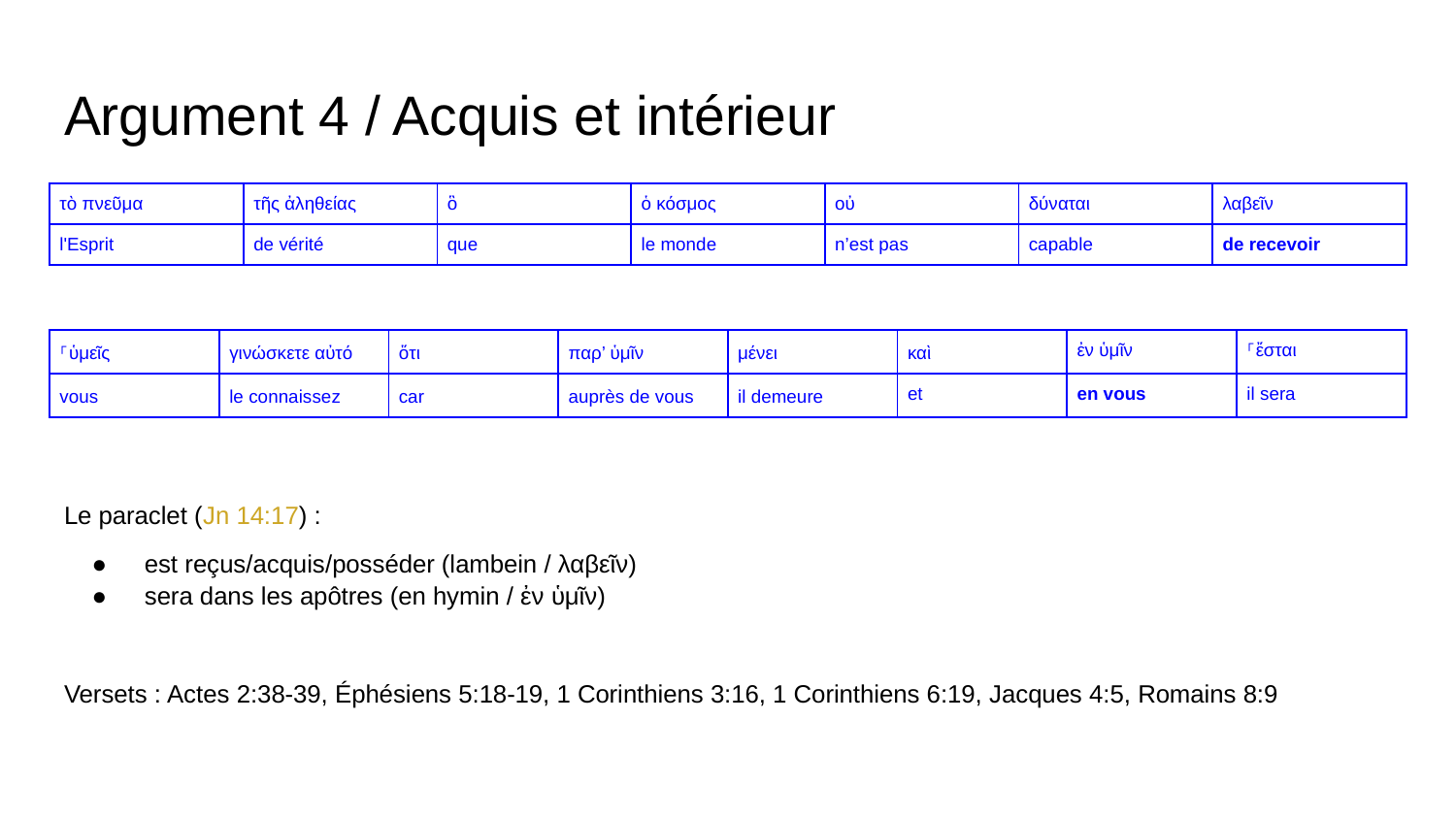

# Argument 4 / Acquis et intérieur

| τὸ πνεῦμα | τῆς ἀληθείας | ὃ | ὁ κόσμος | οὐ | δύναται | λαβεῖν |
| --- | --- | --- | --- | --- | --- | --- |
| l'Esprit | de vérité | que | le monde | n’est pas | capable | de recevoir |
| ⸀ὑμεῖς | γινώσκετε αὐτό | ὅτι | παρ’ ὑμῖν | μένει | καὶ | ἐν ὑμῖν | ⸀ἔσται |
| --- | --- | --- | --- | --- | --- | --- | --- |
| vous | le connaissez | car | auprès de vous | il demeure | et | en vous | il sera |
Le paraclet (Jn 14:17) :
est reçus/acquis/posséder (lambein / λαβεῖν)
sera dans les apôtres (en hymin / ἐν ὑμῖν)

Versets : Actes 2:38-39, Éphésiens 5:18-19, 1 Corinthiens 3:16, 1 Corinthiens 6:19, Jacques 4:5, Romains 8:9